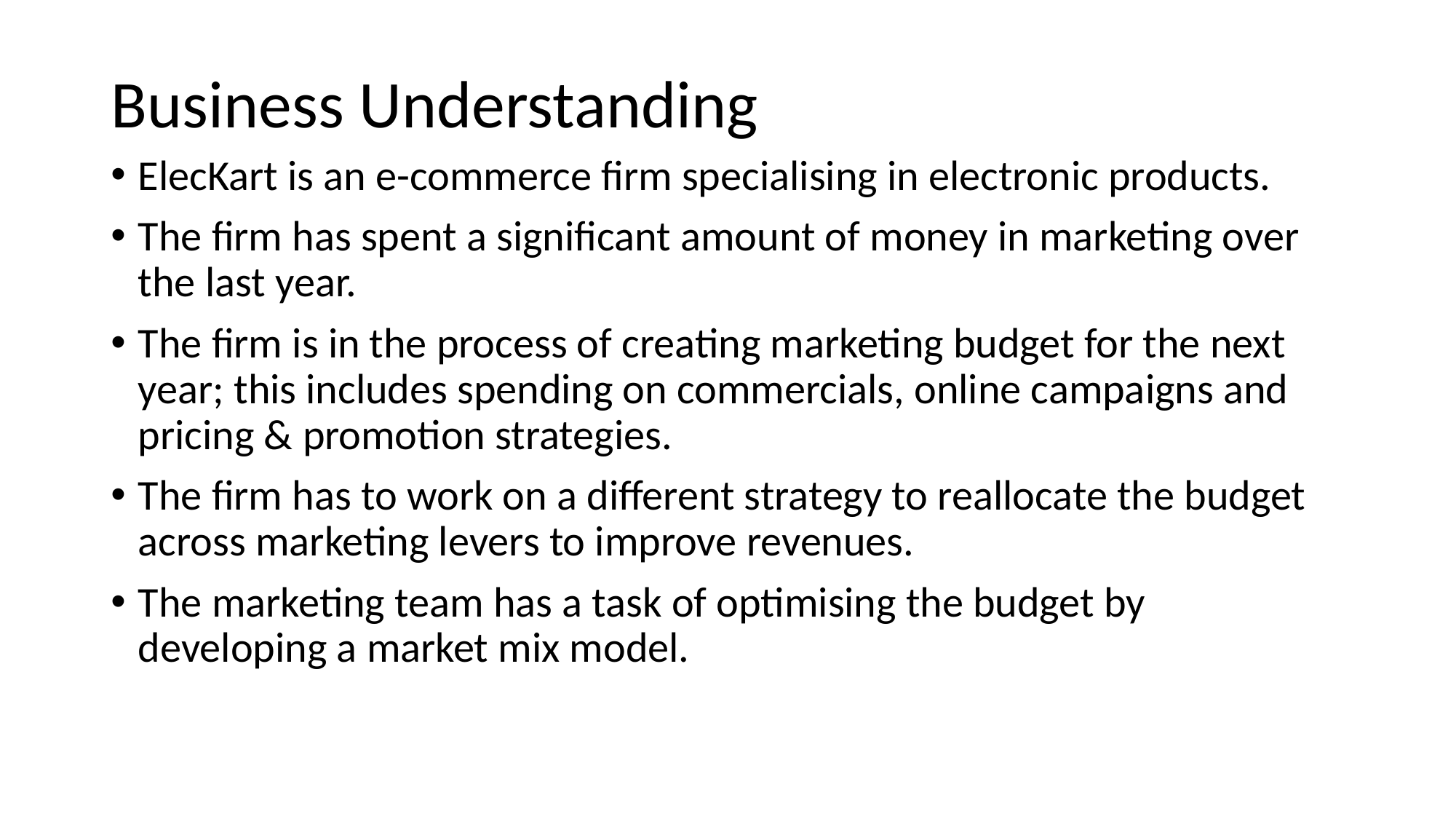

# Business Understanding
ElecKart is an e-commerce firm specialising in electronic products.
The firm has spent a significant amount of money in marketing over the last year.
The firm is in the process of creating marketing budget for the next year; this includes spending on commercials, online campaigns and pricing & promotion strategies.
The firm has to work on a different strategy to reallocate the budget across marketing levers to improve revenues.
The marketing team has a task of optimising the budget by developing a market mix model.